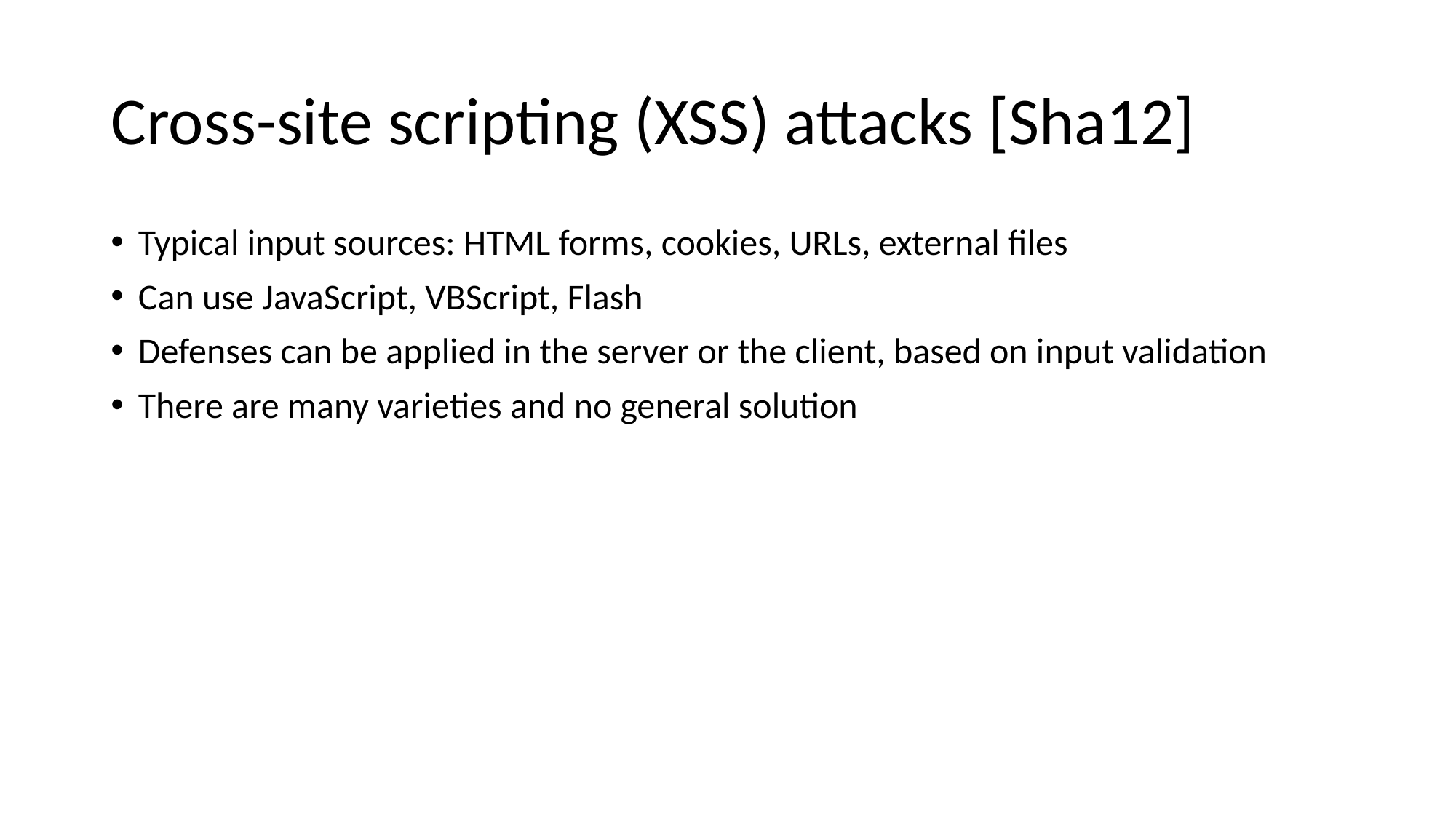

# Cross-site scripting (XSS) attacks [Sha12]
Typical input sources: HTML forms, cookies, URLs, external files
Can use JavaScript, VBScript, Flash
Defenses can be applied in the server or the client, based on input validation
There are many varieties and no general solution